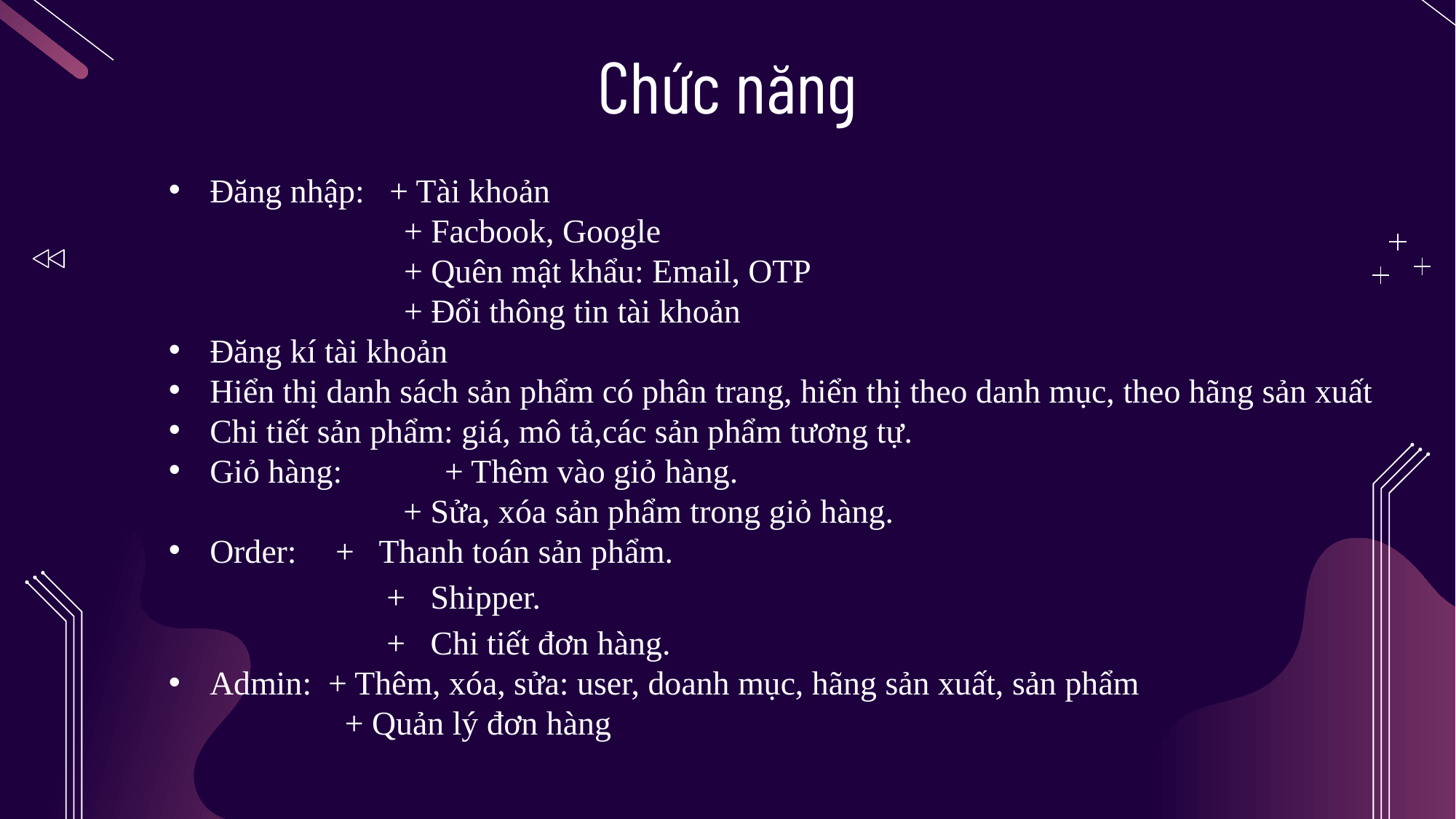

Chức năng
Đăng nhập:   + Tài khoản
		  + Facbook, Google
		  + Quên mật khẩu: Email, OTP
		  + Đổi thông tin tài khoản
Đăng kí tài khoản
Hiển thị danh sách sản phẩm có phân trang, hiển thị theo danh mục, theo hãng sản xuất
Chi tiết sản phẩm: giá, mô tả,các sản phẩm tương tự.
Giỏ hàng:  	  + Thêm vào giỏ hàng.
	               + Sửa, xóa sản phẩm trong giỏ hàng.
Order: 	  +   Thanh toán sản phẩm.
             +   Shipper.
             +   Chi tiết đơn hàng.
Admin:  + Thêm, xóa, sửa: user, doanh mục, hãng sản xuất, sản phẩm
	        + Quản lý đơn hàng